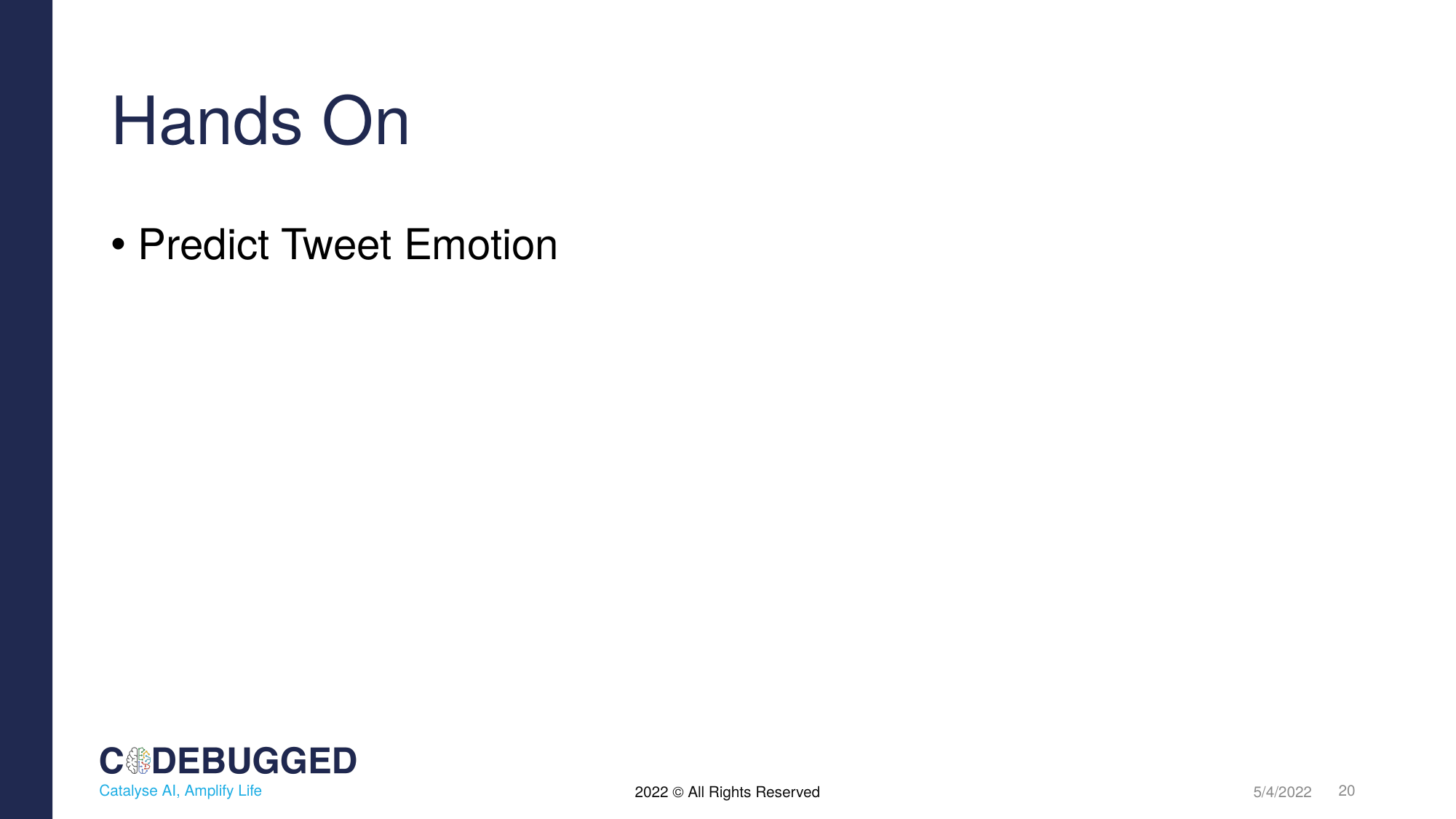

# Hands On
Predict Tweet Emotion

20
Catalyse AI, Amplify Life
5/4/2022